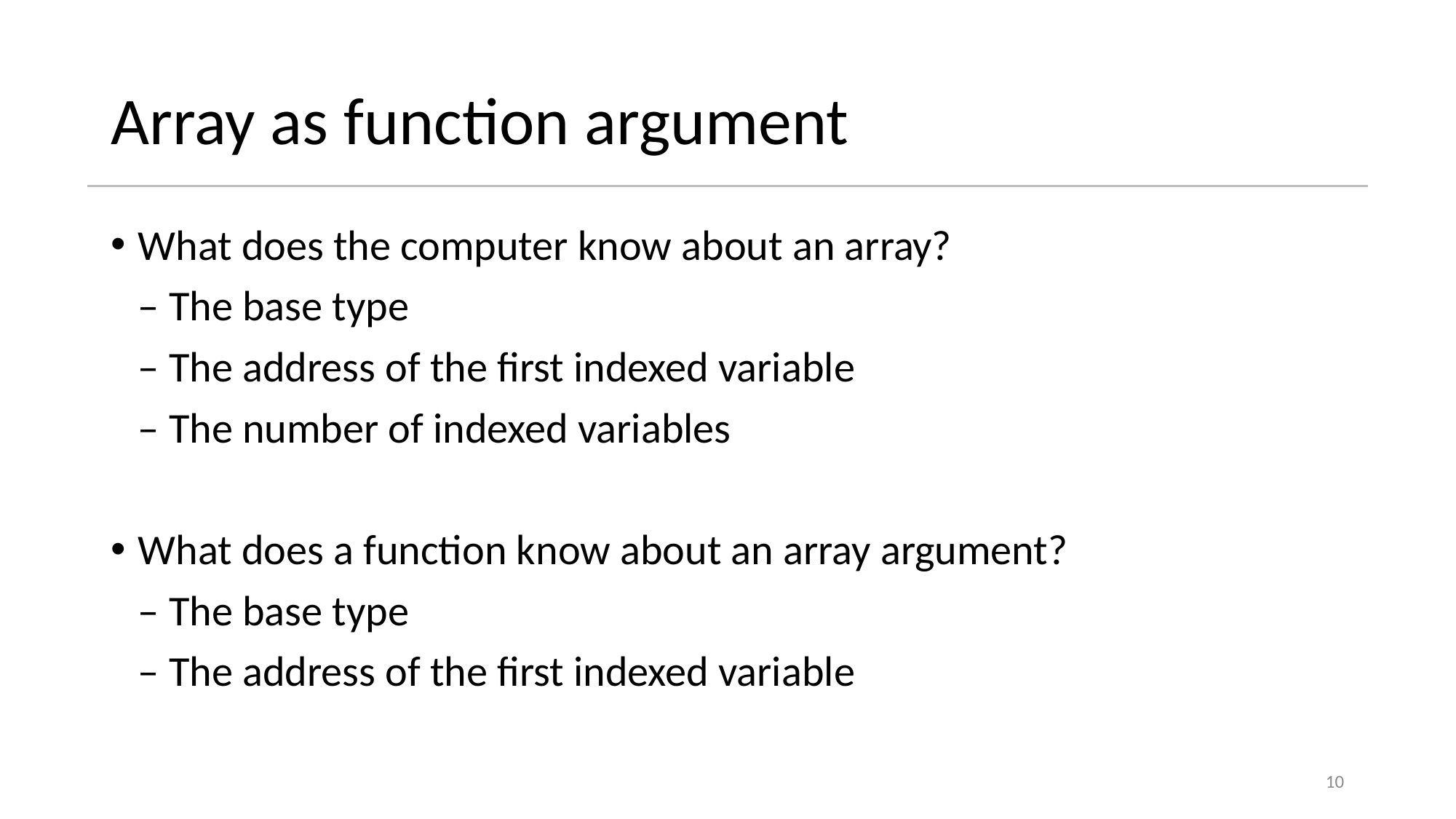

# Array as function argument
What does the computer know about an array?
	– The base type
	– The address of the first indexed variable
	– The number of indexed variables

What does a function know about an array argument?
	– The base type
	– The address of the first indexed variable

10